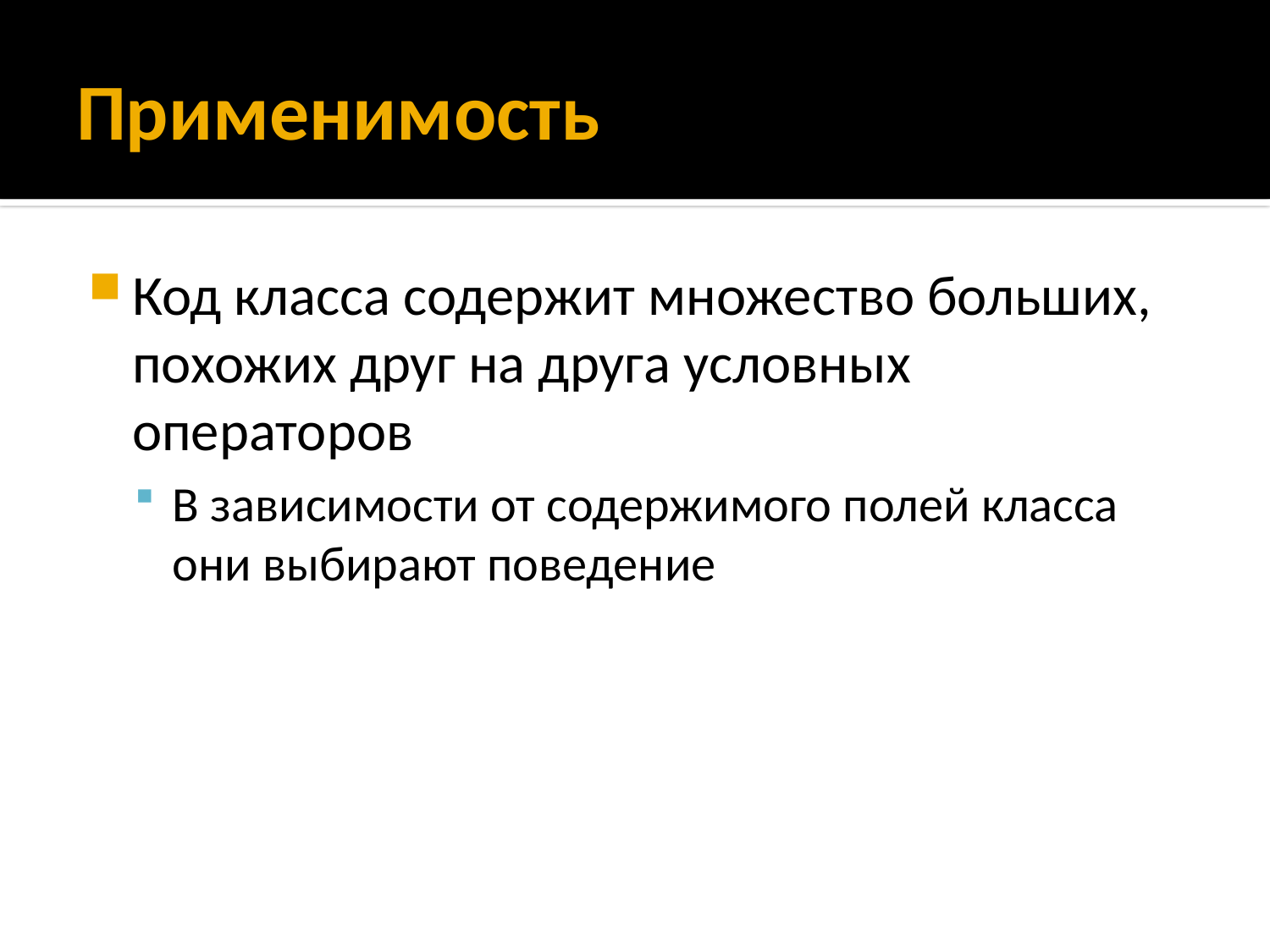

# Применимость
Код класса содержит множество больших, похожих друг на друга условных операторов
В зависимости от содержимого полей класса они выбирают поведение